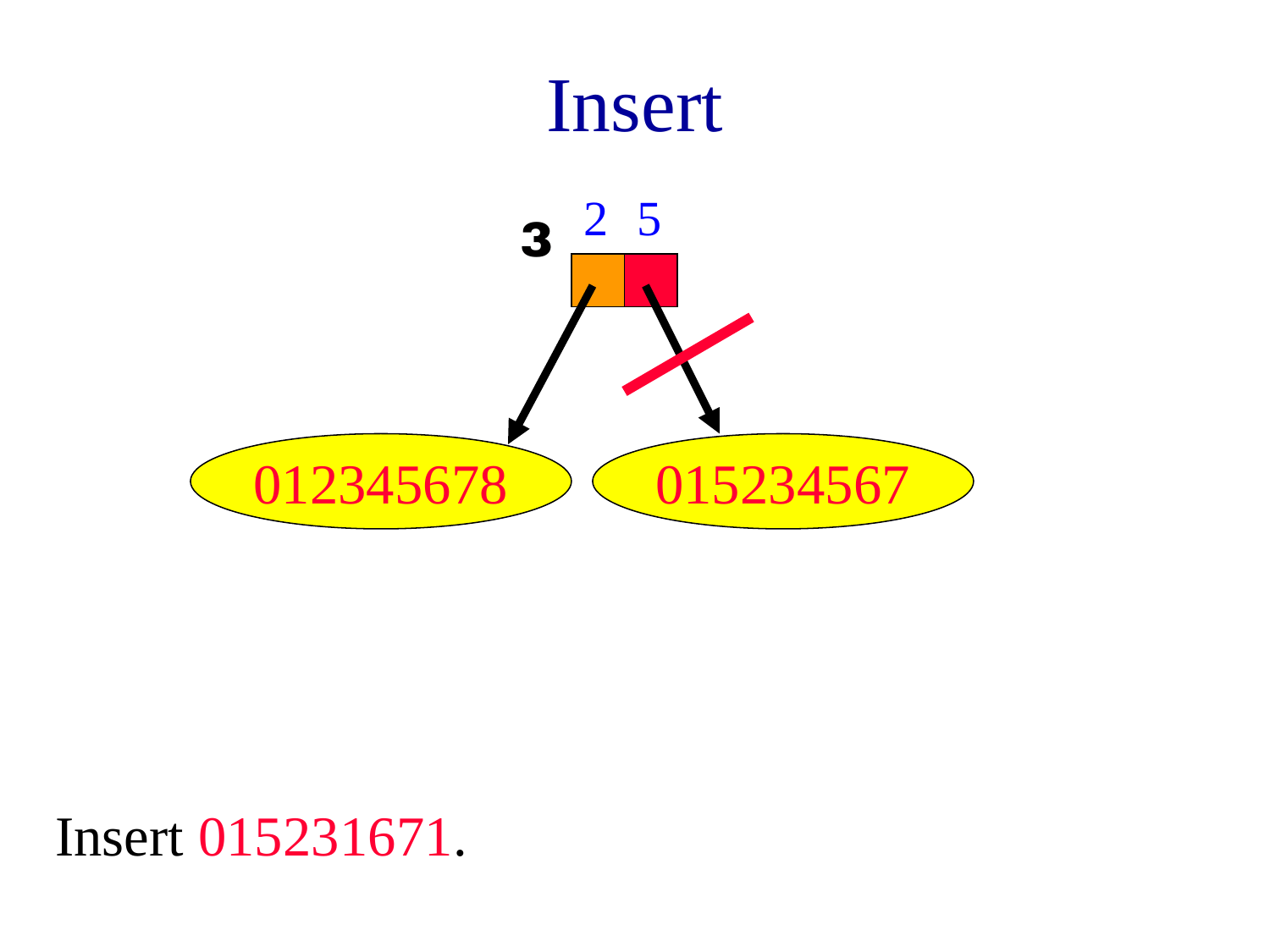

# Insert
2
5

012345678
015234567
3

Insert 015231671.